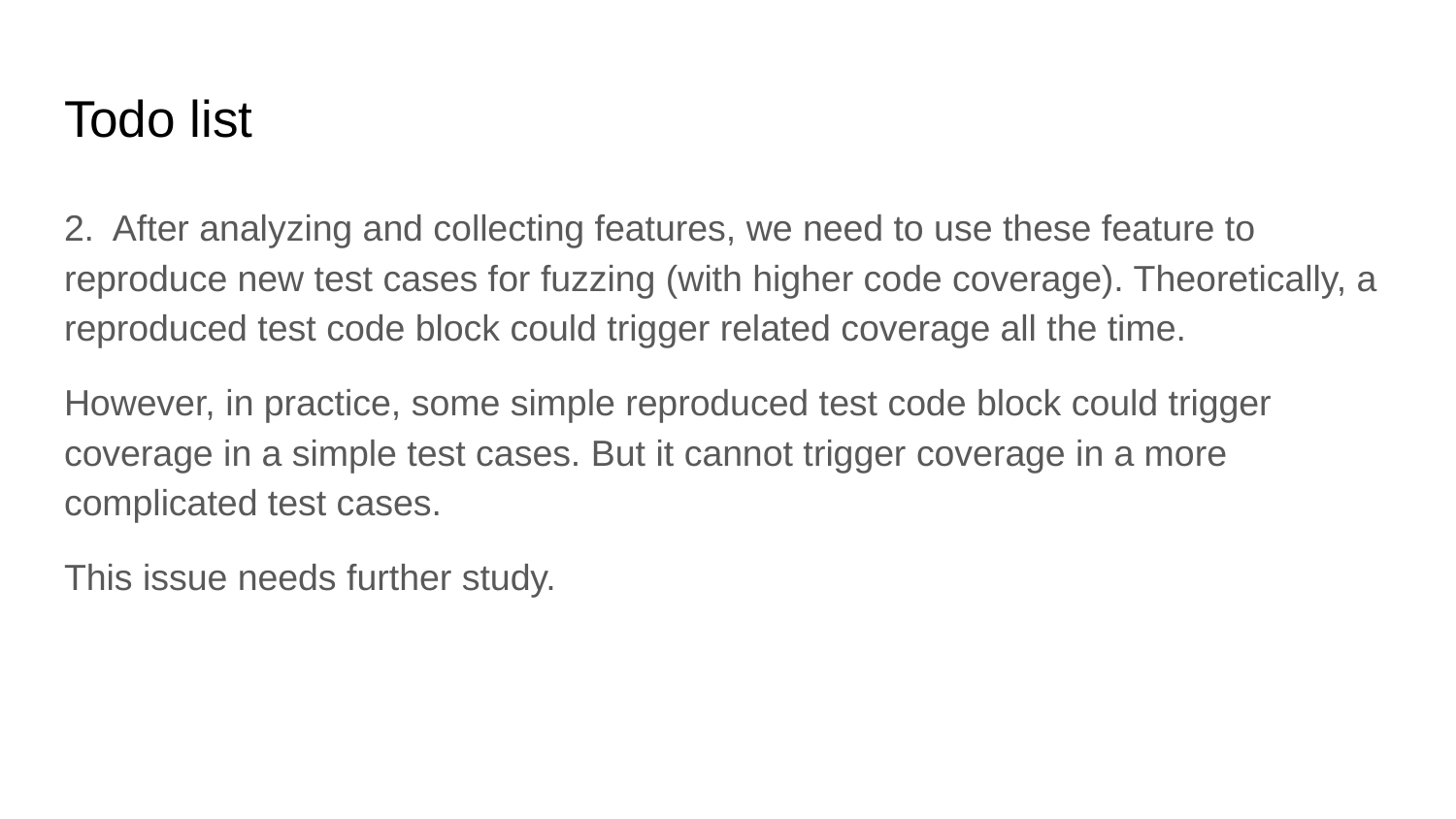

# Todo list
2.  After analyzing and collecting features, we need to use these feature to reproduce new test cases for fuzzing (with higher code coverage). Theoretically, a reproduced test code block could trigger related coverage all the time.
However, in practice, some simple reproduced test code block could trigger coverage in a simple test cases. But it cannot trigger coverage in a more complicated test cases.
This issue needs further study.